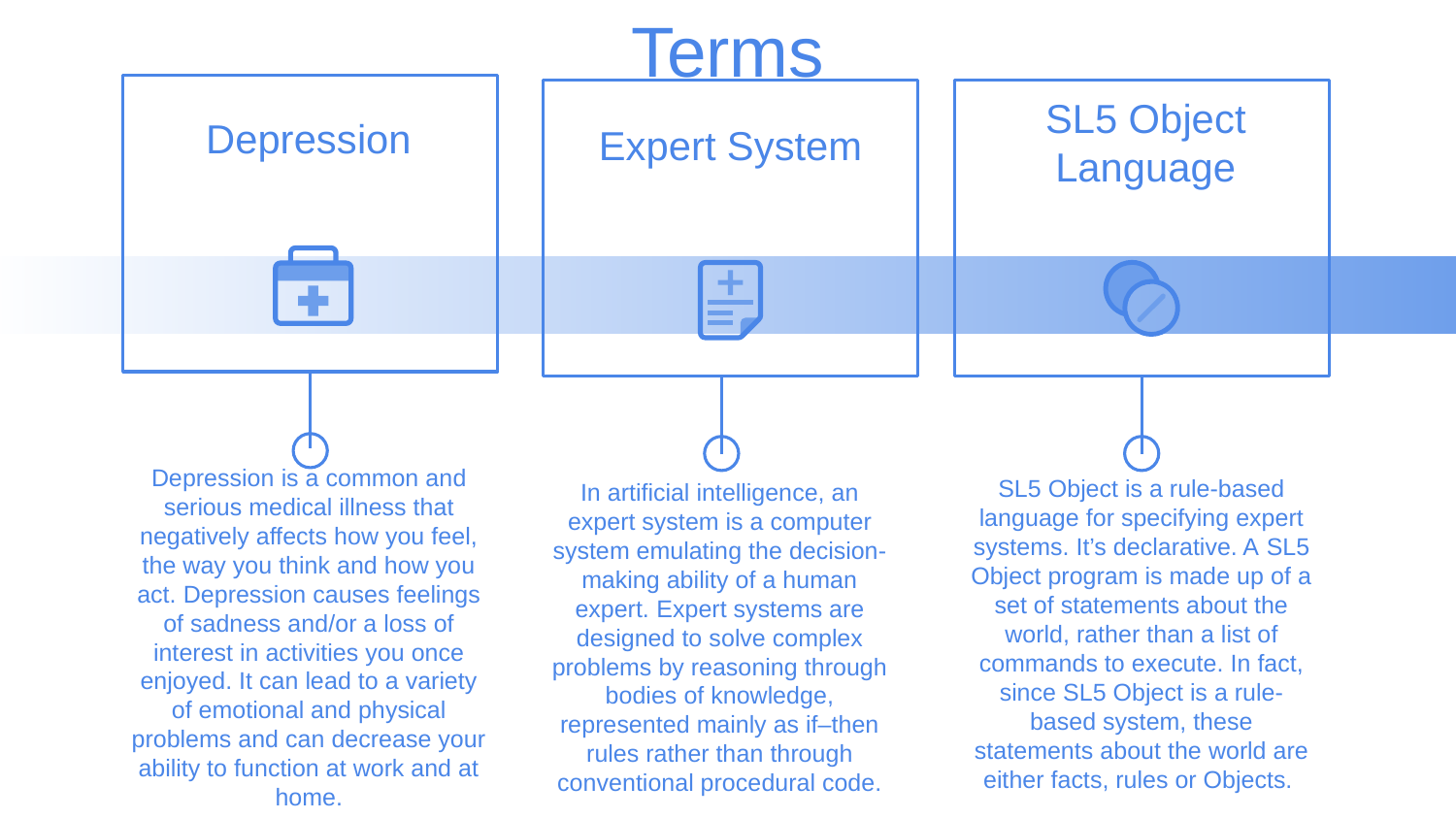

# Terms

Depression
SL5 Object Language
Expert System

In artificial intelligence, an expert system is a computer system emulating the decision-making ability of a human expert. Expert systems are designed to solve complex problems by reasoning through bodies of knowledge, represented mainly as if–then rules rather than through conventional procedural code.
Depression is a common and serious medical illness that negatively affects how you feel, the way you think and how you act. Depression causes feelings of sadness and/or a loss of interest in activities you once enjoyed. It can lead to a variety of emotional and physical problems and can decrease your ability to function at work and at home.
SL5 Object is a rule-based language for specifying expert systems. It’s declarative. A SL5 Object program is made up of a set of statements about the world, rather than a list of commands to execute. In fact, since SL5 Object is a rule-based system, these statements about the world are either facts, rules or Objects.